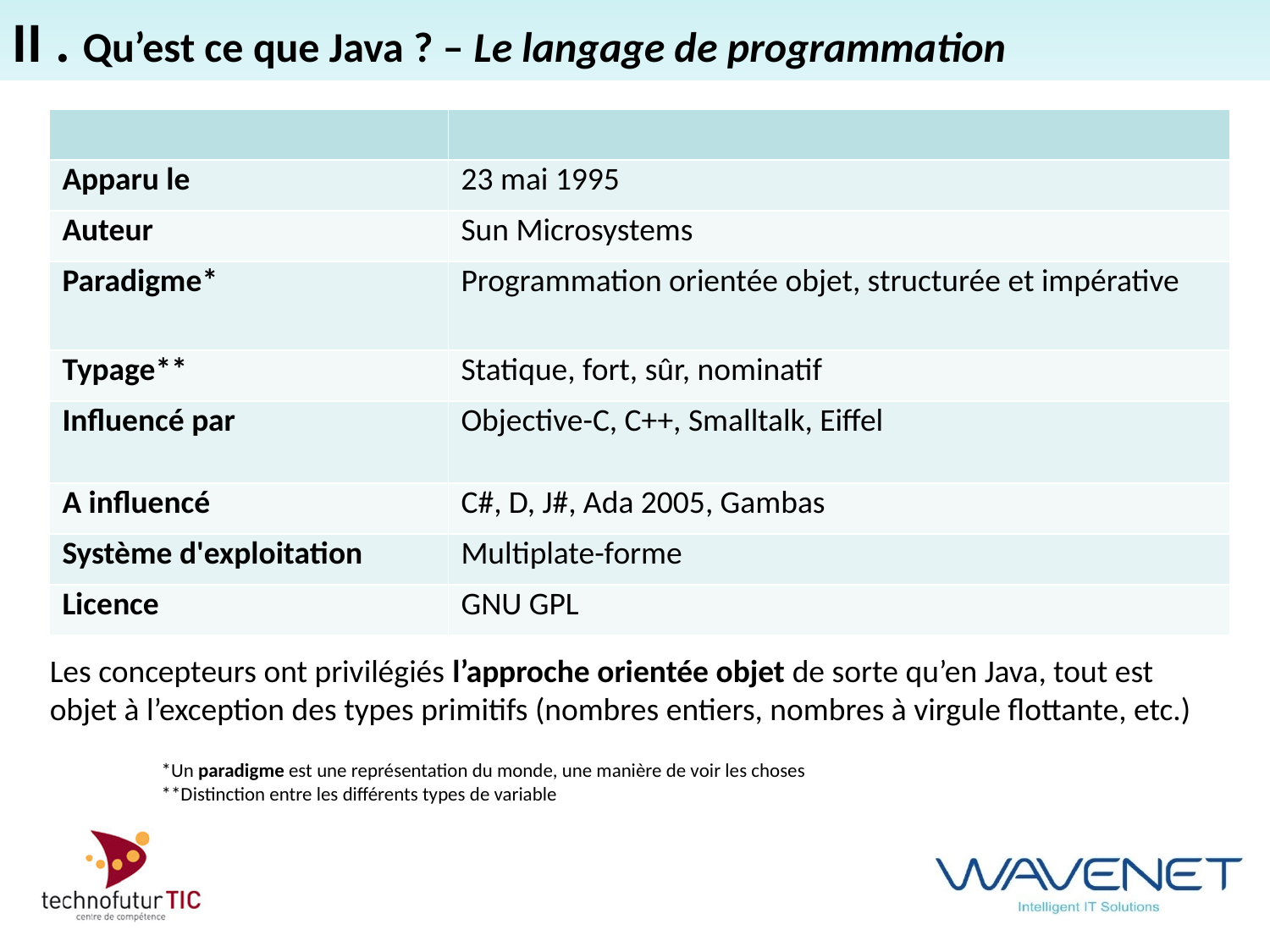

II . Qu’est ce que Java ? – Le langage de programmation

|  |  |
| --- | --- |
| Apparu le | 23 mai 1995 |
| Auteur | Sun Microsystems |
| Paradigme\* | Programmation orientée objet, structurée et impérative |
| Typage\*\* | Statique, fort, sûr, nominatif |
| Influencé par | Objective-C, C++, Smalltalk, Eiffel |
| A influencé | C#, D, J#, Ada 2005, Gambas |
| Système d'exploitation | Multiplate-forme |
| Licence | GNU GPL |

#
Les concepteurs ont privilégiés l’approche orientée objet de sorte qu’en Java, tout est objet à l’exception des types primitifs (nombres entiers, nombres à virgule flottante, etc.)
*Un paradigme est une représentation du monde, une manière de voir les choses
**Distinction entre les différents types de variable